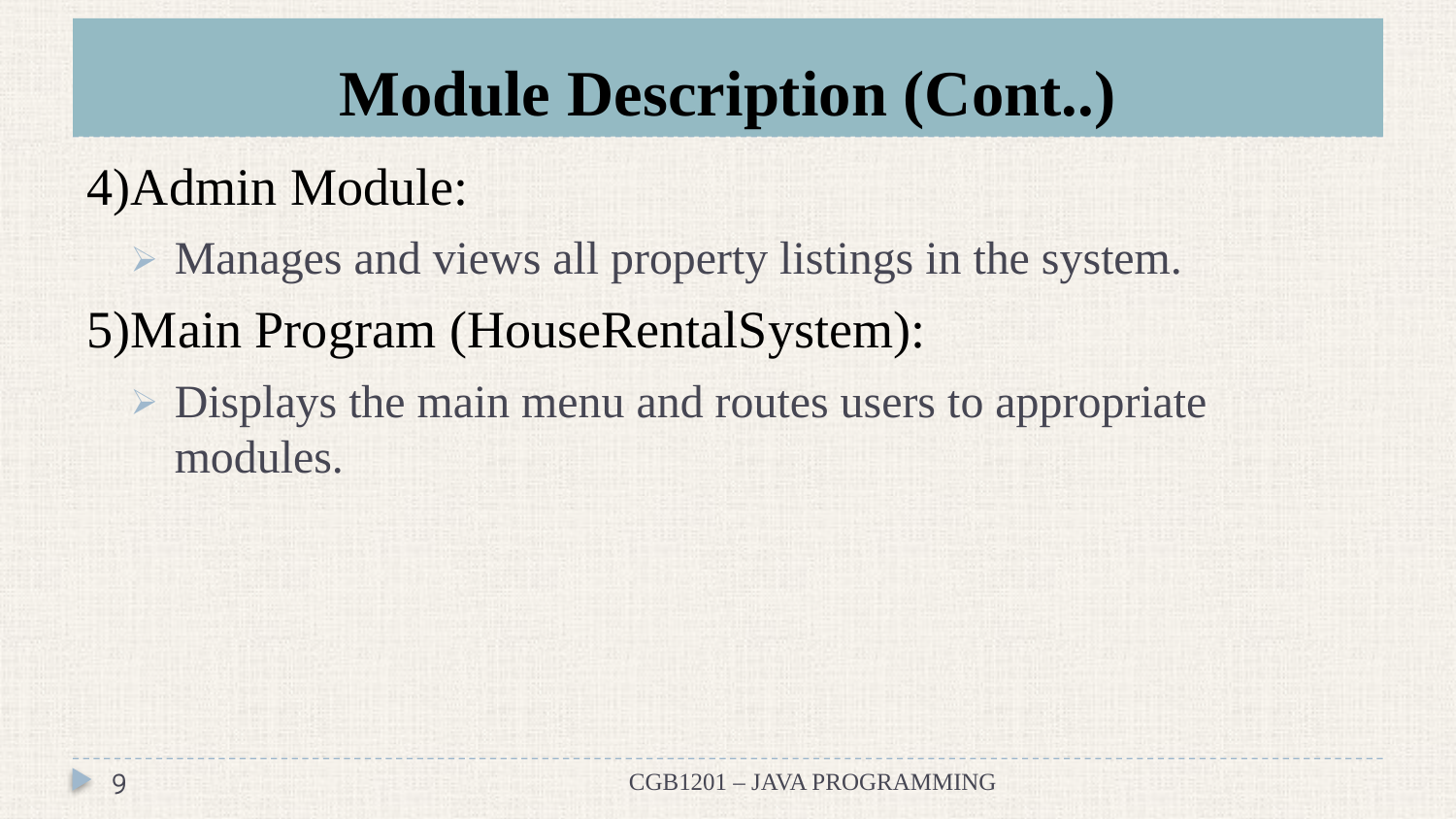

# Module Description (Cont..)
4)Admin Module:
Manages and views all property listings in the system.
5)Main Program (HouseRentalSystem):
Displays the main menu and routes users to appropriate modules.

9
CGB1201 – JAVA PROGRAMMING